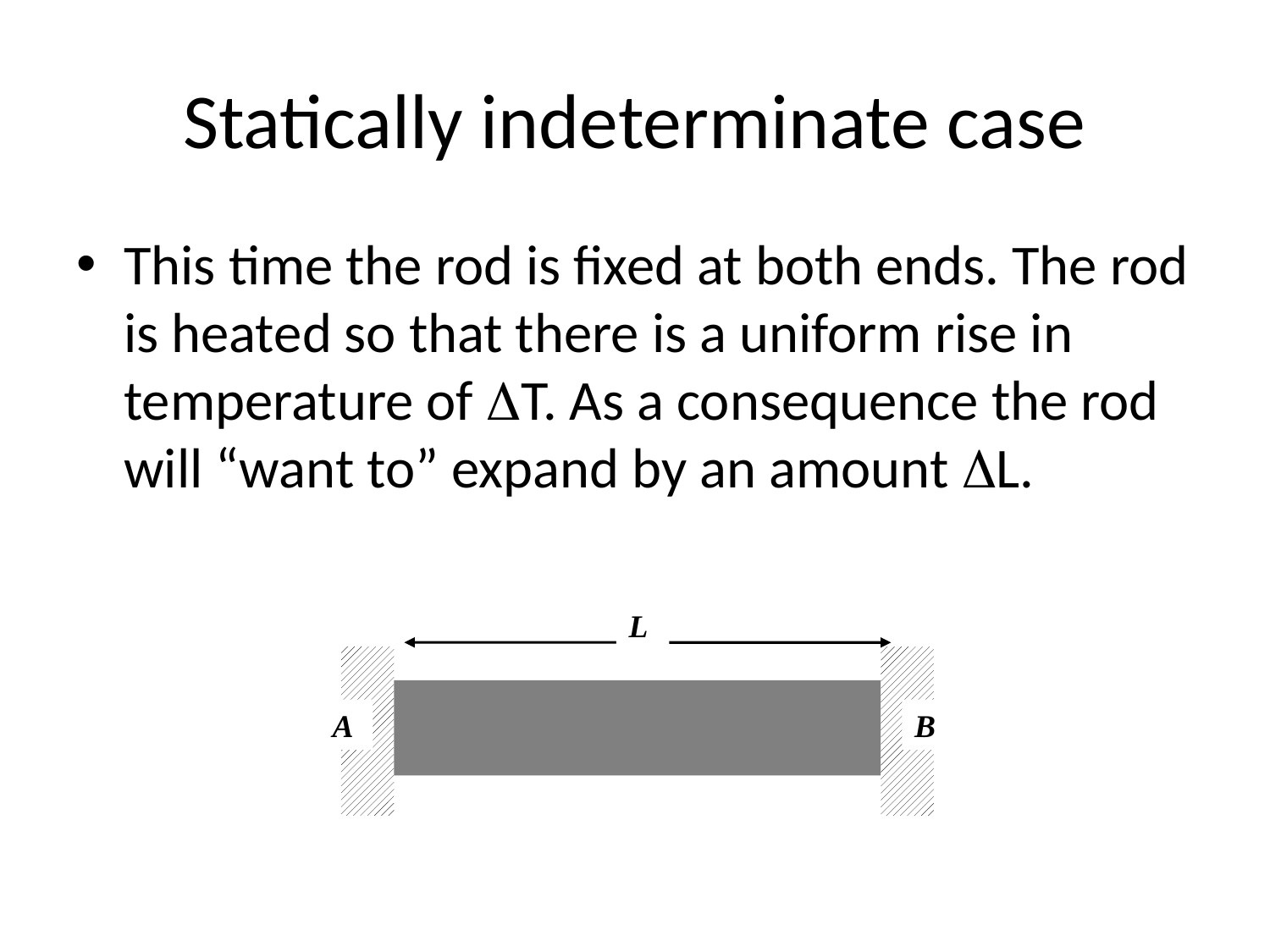

# Statically indeterminate case
This time the rod is fixed at both ends. The rod is heated so that there is a uniform rise in temperature of ΔT. As a consequence the rod will “want to” expand by an amount ΔL.
L

A
B